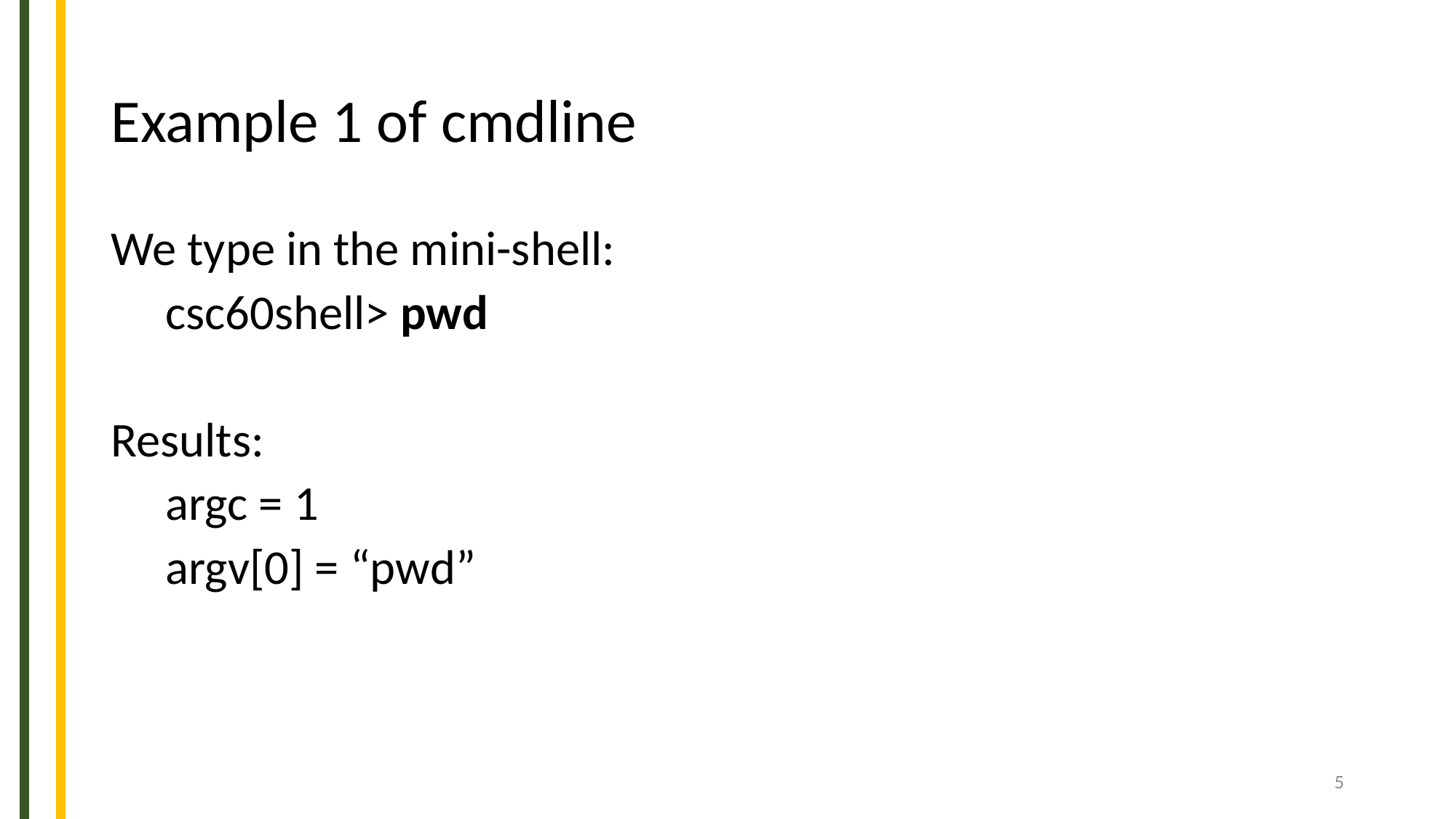

# Example 1 of cmdline
We type in the mini-shell:
     csc60shell> pwd

Results:
     argc = 1
     argv[0] = “pwd”
5